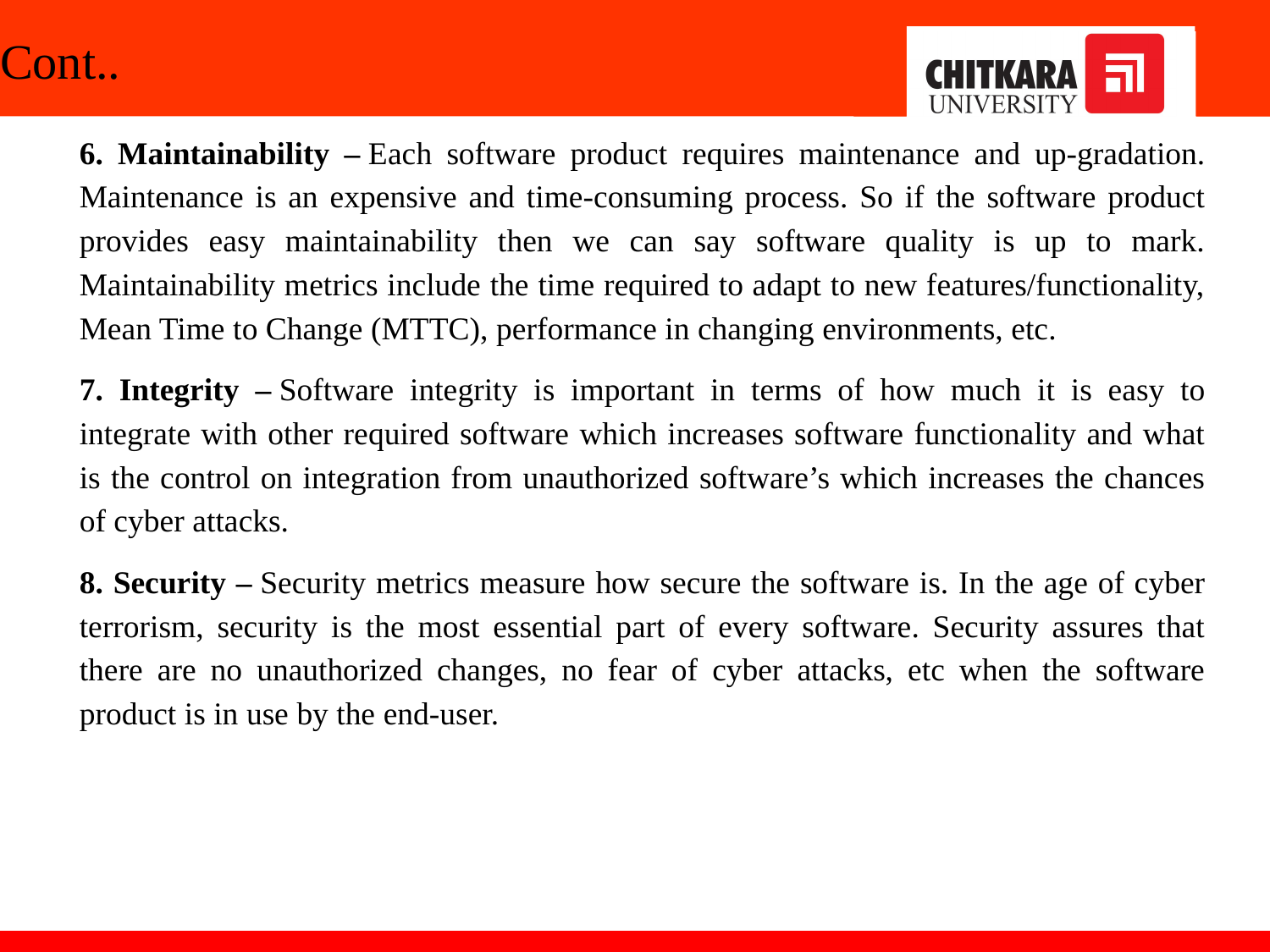

# Cont..
6. Maintainability – Each software product requires maintenance and up-gradation. Maintenance is an expensive and time-consuming process. So if the software product provides easy maintainability then we can say software quality is up to mark. Maintainability metrics include the time required to adapt to new features/functionality, Mean Time to Change (MTTC), performance in changing environments, etc.
7. Integrity – Software integrity is important in terms of how much it is easy to integrate with other required software which increases software functionality and what is the control on integration from unauthorized software’s which increases the chances of cyber attacks.
8. Security – Security metrics measure how secure the software is. In the age of cyber terrorism, security is the most essential part of every software. Security assures that there are no unauthorized changes, no fear of cyber attacks, etc when the software product is in use by the end-user.